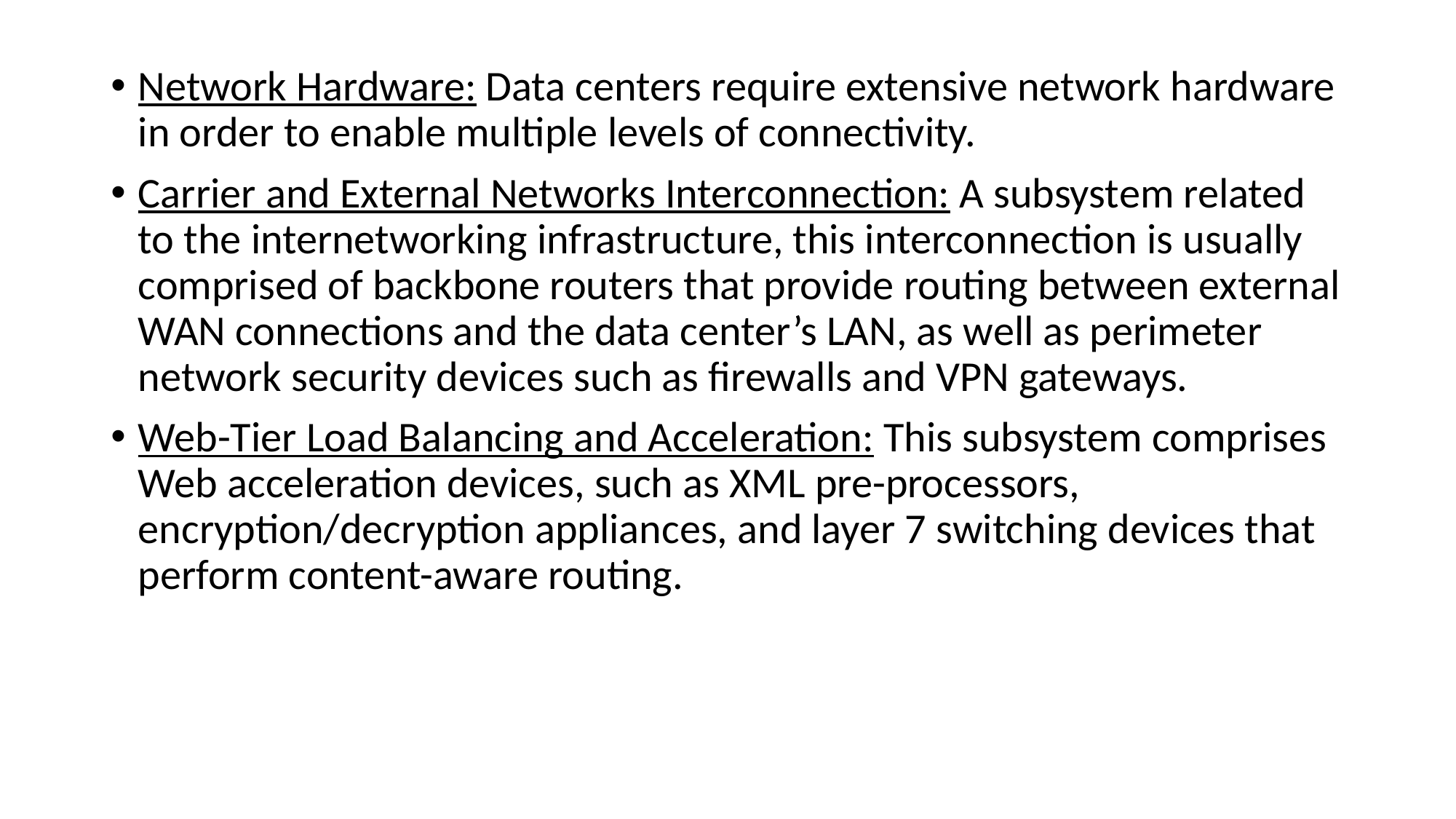

Network Hardware: Data centers require extensive network hardware in order to enable multiple levels of connectivity.
Carrier and External Networks Interconnection: A subsystem related to the internetworking infrastructure, this interconnection is usually comprised of backbone routers that provide routing between external WAN connections and the data center’s LAN, as well as perimeter network security devices such as firewalls and VPN gateways.
Web-Tier Load Balancing and Acceleration: This subsystem comprises Web acceleration devices, such as XML pre-processors, encryption/decryption appliances, and layer 7 switching devices that perform content-aware routing.